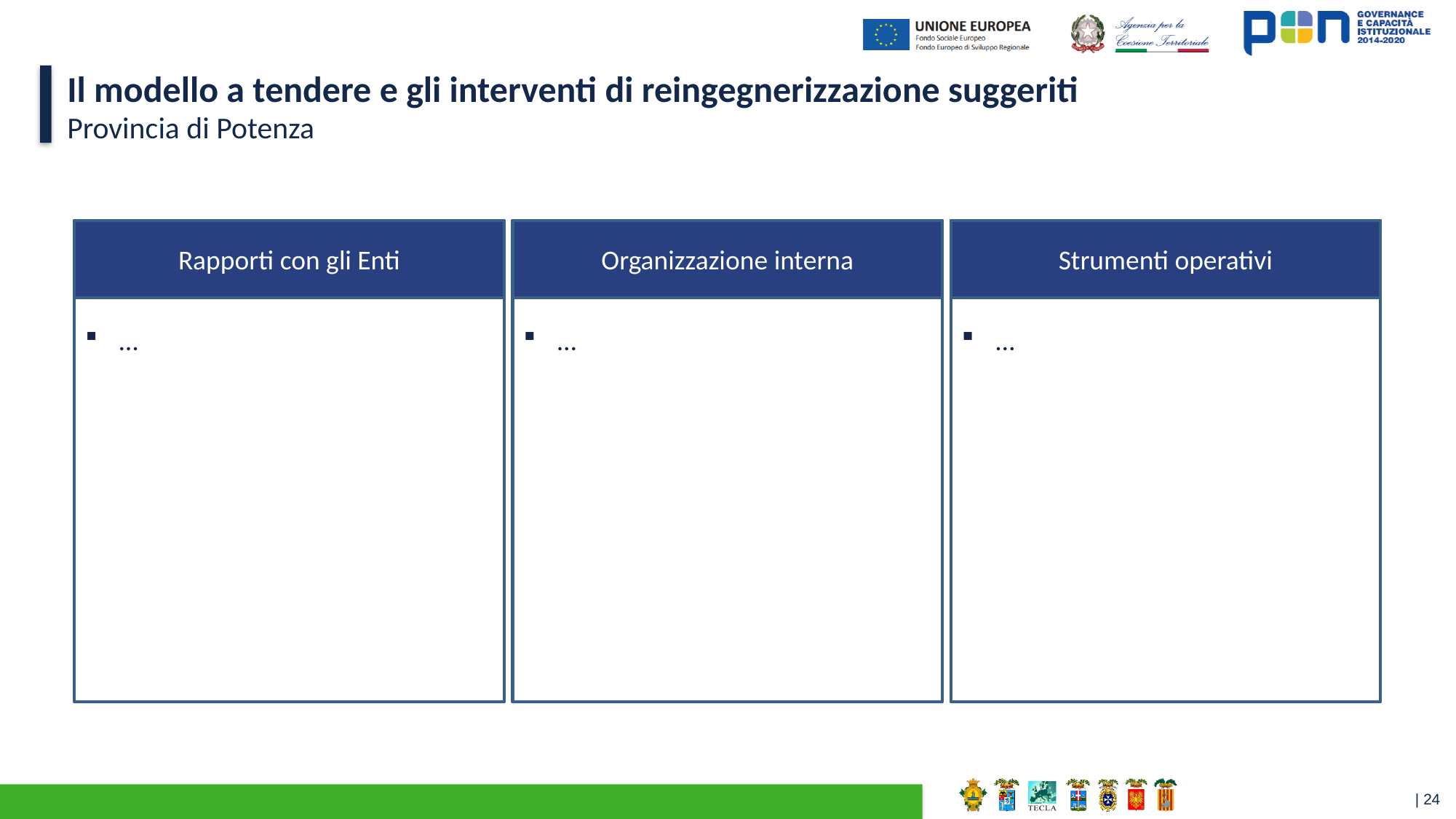

# Il modello a tendere e gli interventi di reingegnerizzazione suggeriti
Provincia di Potenza
…
Rapporti con gli Enti
…
Organizzazione interna
…
Strumenti operativi